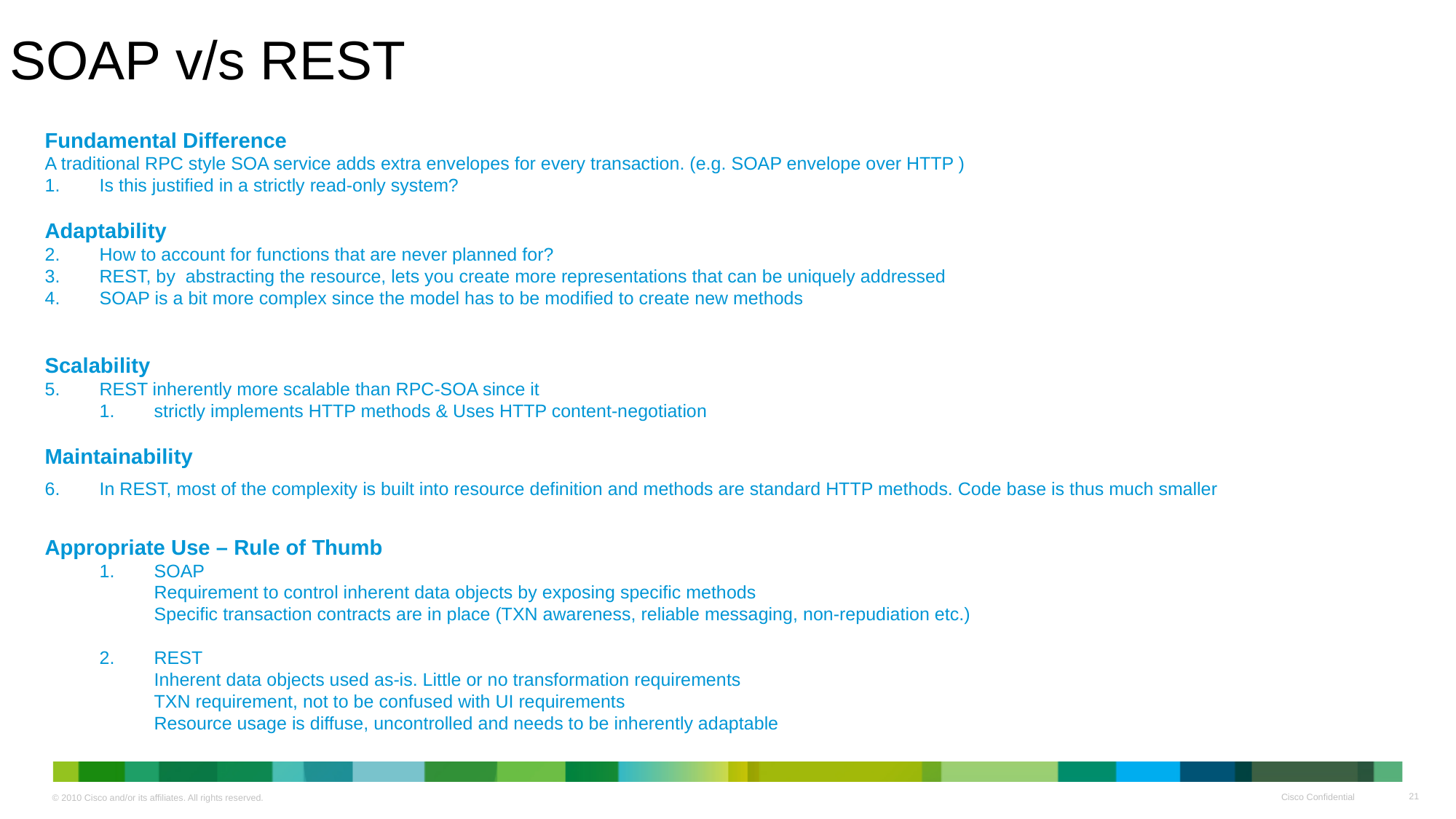

# SOAP v/s REST
Fundamental Difference
A traditional RPC style SOA service adds extra envelopes for every transaction. (e.g. SOAP envelope over HTTP )
Is this justified in a strictly read-only system?

Adaptability
How to account for functions that are never planned for?
REST, by  abstracting the resource, lets you create more representations that can be uniquely addressed
SOAP is a bit more complex since the model has to be modified to create new methods

Scalability
REST inherently more scalable than RPC-SOA since it
strictly implements HTTP methods & Uses HTTP content-negotiation

Maintainability
In REST, most of the complexity is built into resource definition and methods are standard HTTP methods. Code base is thus much smaller

Appropriate Use – Rule of Thumb
SOAP
Requirement to control inherent data objects by exposing specific methods
Specific transaction contracts are in place (TXN awareness, reliable messaging, non-repudiation etc.)

REST
Inherent data objects used as-is. Little or no transformation requirements
TXN requirement, not to be confused with UI requirements
Resource usage is diffuse, uncontrolled and needs to be inherently adaptable